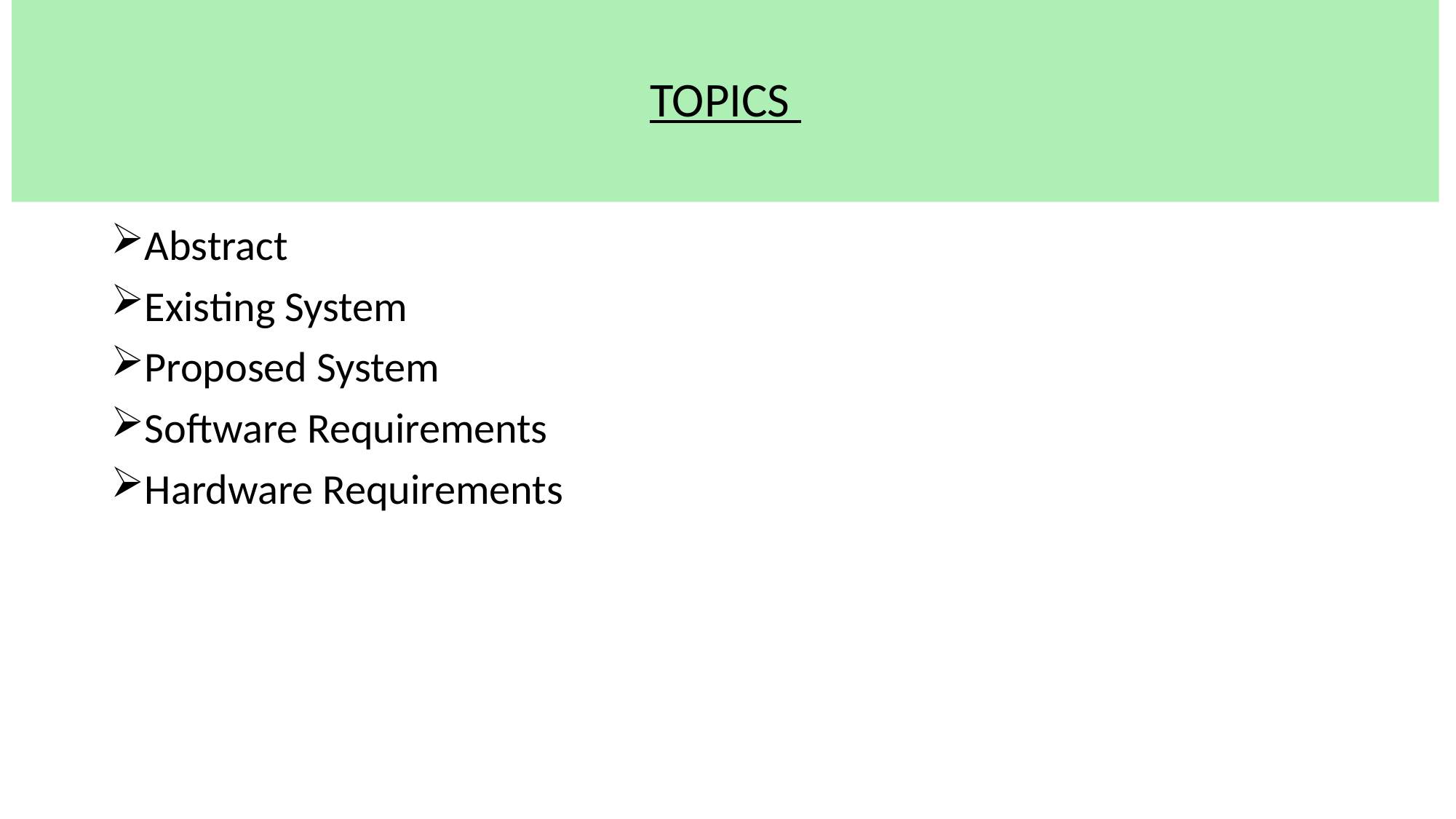

# TOPICS
Abstract
Existing System
Proposed System
Software Requirements
Hardware Requirements